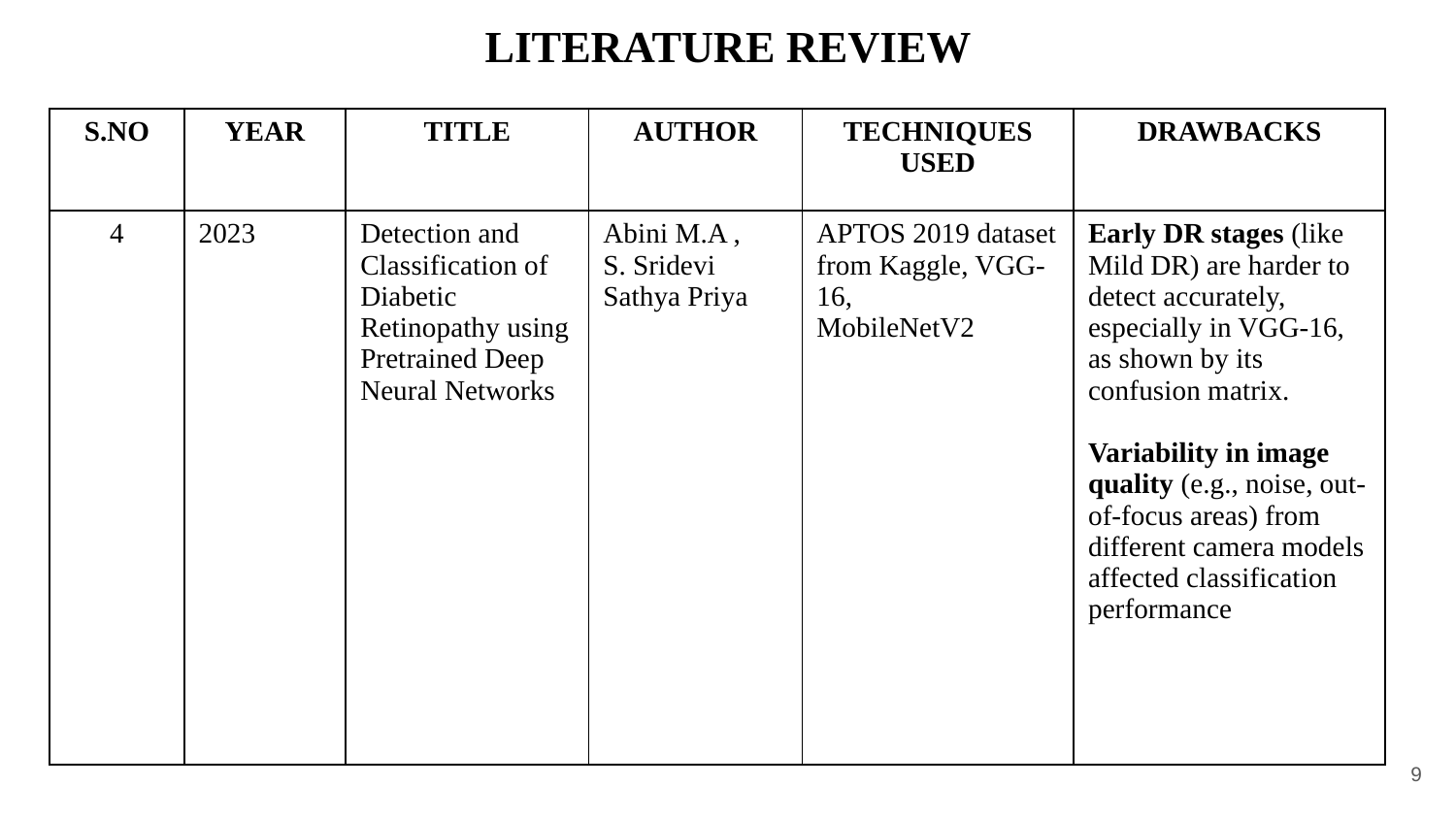

# LITERATURE REVIEW
| S.NO | YEAR | TITLE | AUTHOR | TECHNIQUES USED | DRAWBACKS |
| --- | --- | --- | --- | --- | --- |
| 4 | 2023 | Detection and Classification of Diabetic Retinopathy using Pretrained Deep Neural Networks | Abini M.A , S. Sridevi Sathya Priya | APTOS 2019 dataset from Kaggle, VGG-16, MobileNetV2 | Early DR stages (like Mild DR) are harder to detect accurately, especially in VGG-16, as shown by its confusion matrix. Variability in image quality (e.g., noise, out-of-focus areas) from different camera models affected classification performance |
9